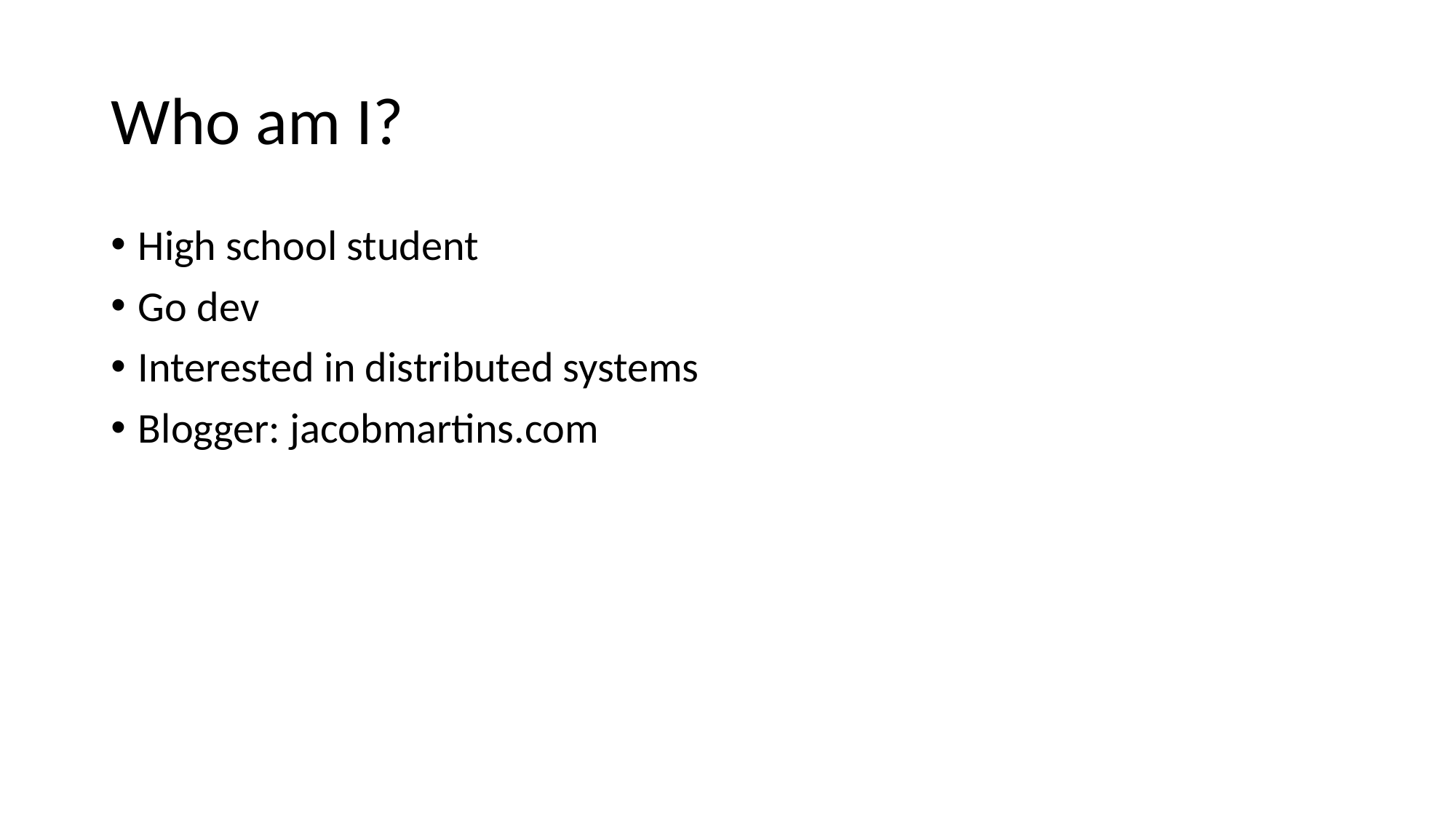

# Who am I?
High school student
Go dev
Interested in distributed systems
Blogger: jacobmartins.com